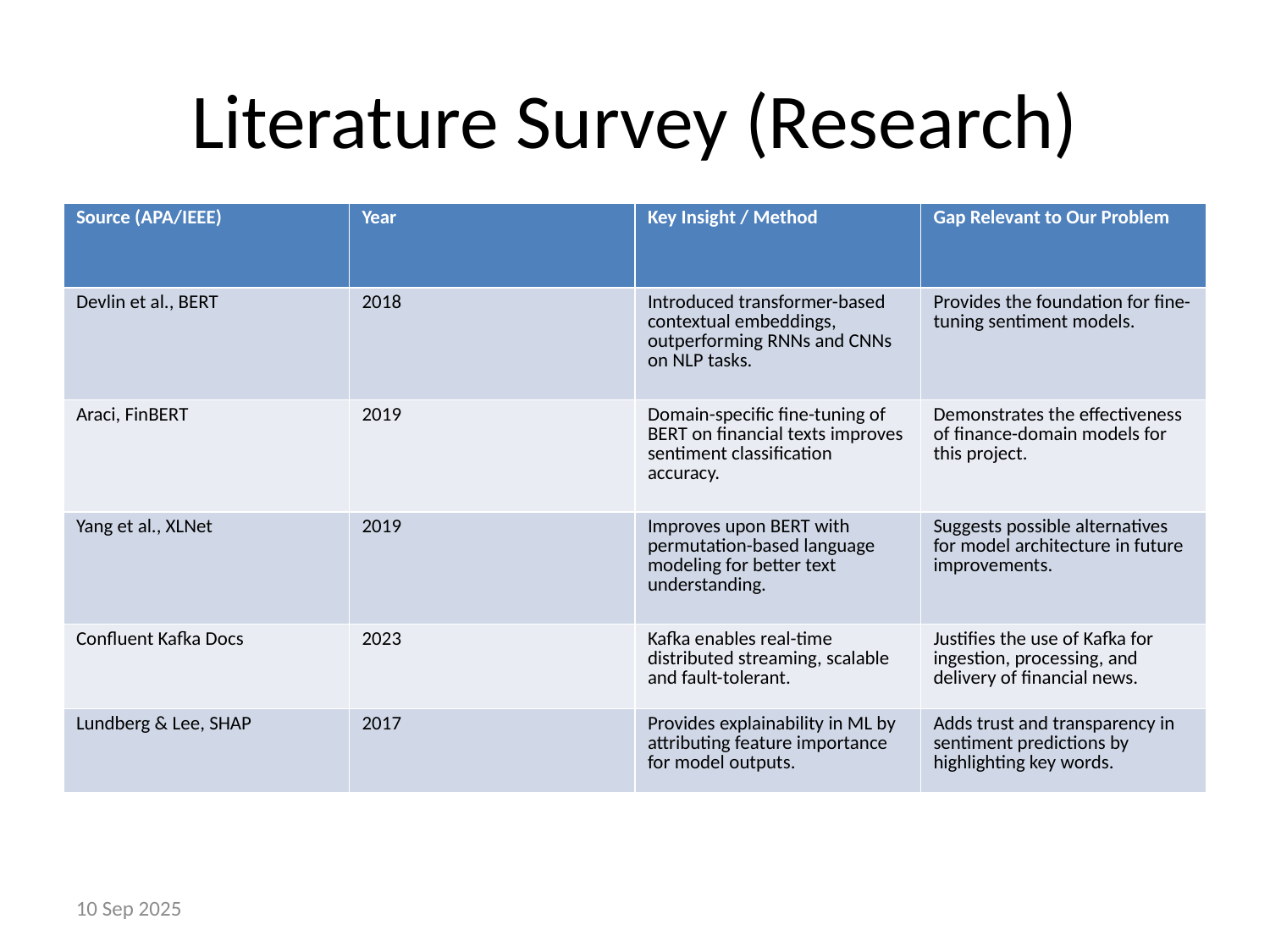

Literature Survey (Research)
| Source (APA/IEEE) | Year | Key Insight / Method | Gap Relevant to Our Problem |
| --- | --- | --- | --- |
| Devlin et al., BERT | 2018 | Introduced transformer-based contextual embeddings, outperforming RNNs and CNNs on NLP tasks. | Provides the foundation for fine-tuning sentiment models. |
| Araci, FinBERT | 2019 | Domain-specific fine-tuning of BERT on financial texts improves sentiment classification accuracy. | Demonstrates the effectiveness of finance-domain models for this project. |
| Yang et al., XLNet | 2019 | Improves upon BERT with permutation-based language modeling for better text understanding. | Suggests possible alternatives for model architecture in future improvements. |
| Confluent Kafka Docs | 2023 | Kafka enables real-time distributed streaming, scalable and fault-tolerant. | Justifies the use of Kafka for ingestion, processing, and delivery of financial news. |
| Lundberg & Lee, SHAP | 2017 | Provides explainability in ML by attributing feature importance for model outputs. | Adds trust and transparency in sentiment predictions by highlighting key words. |
10 Sep 2025